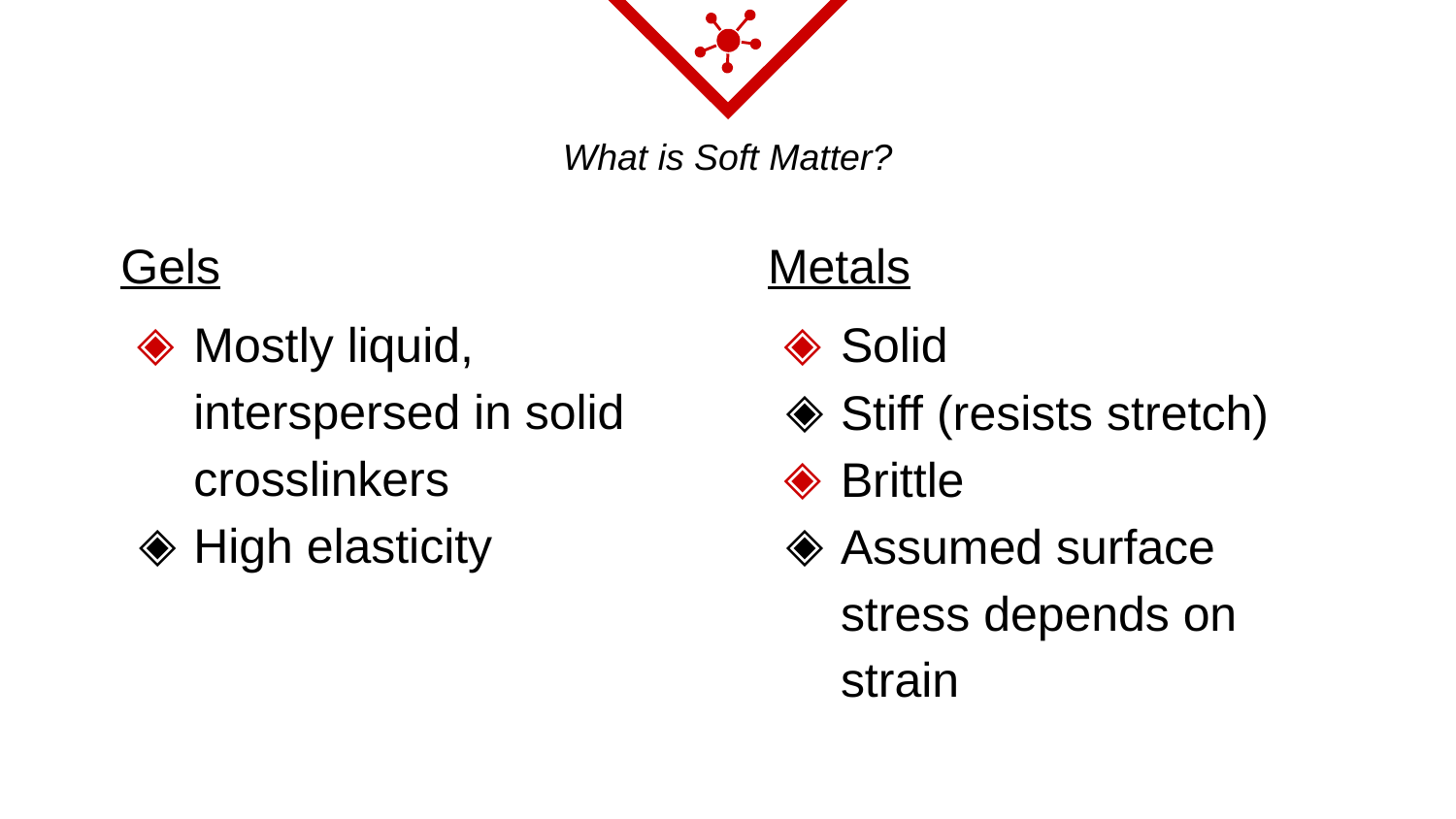

# What is Soft Matter?
Gels
Mostly liquid, interspersed in solid crosslinkers
High elasticity

Metals
Solid
Stiff (resists stretch)
Brittle
Assumed surface stress depends on strain